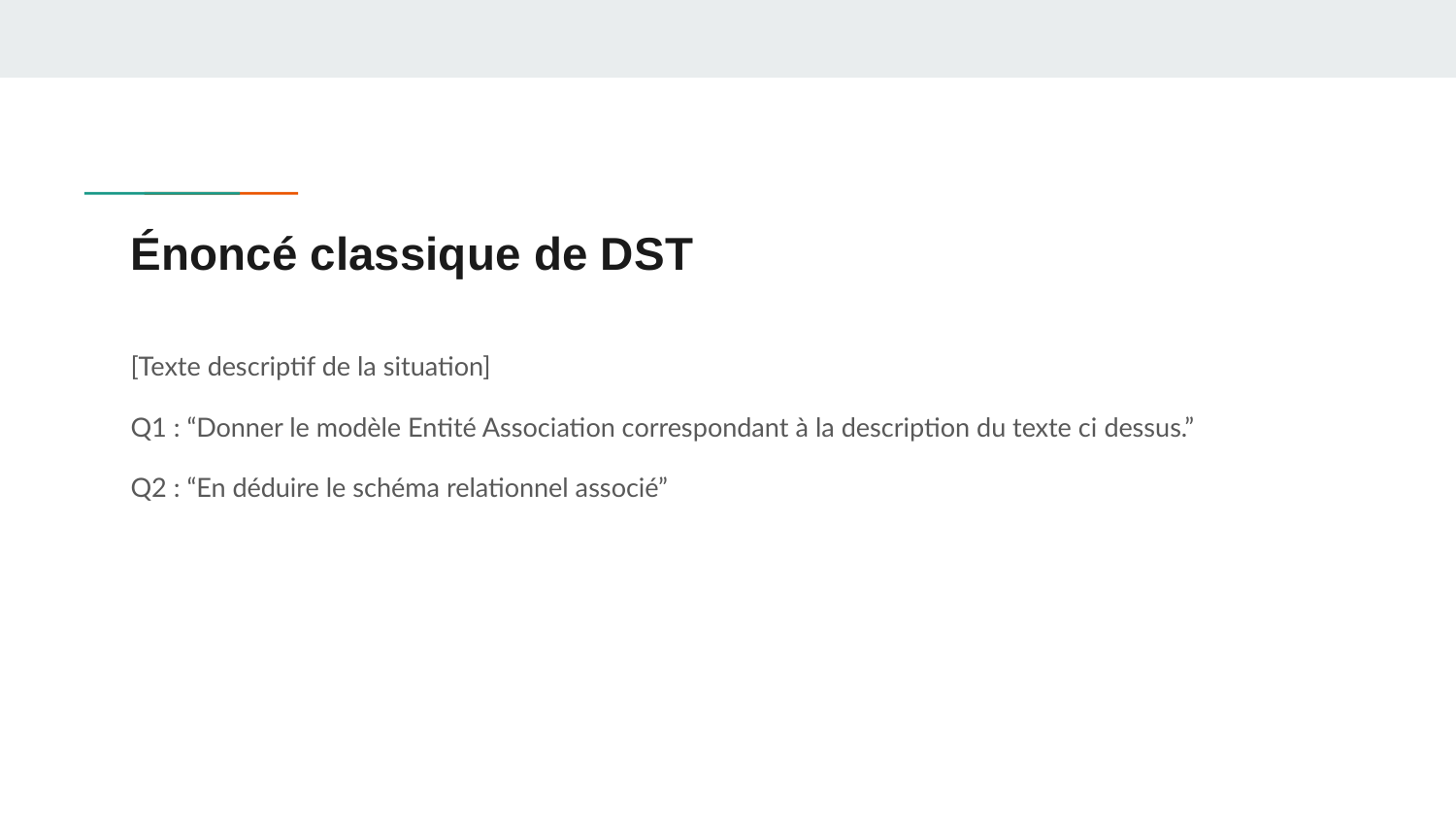

# Énoncé classique de DST
[Texte descriptif de la situation]
Q1 : “Donner le modèle Entité Association correspondant à la description du texte ci dessus.”
Q2 : “En déduire le schéma relationnel associé”